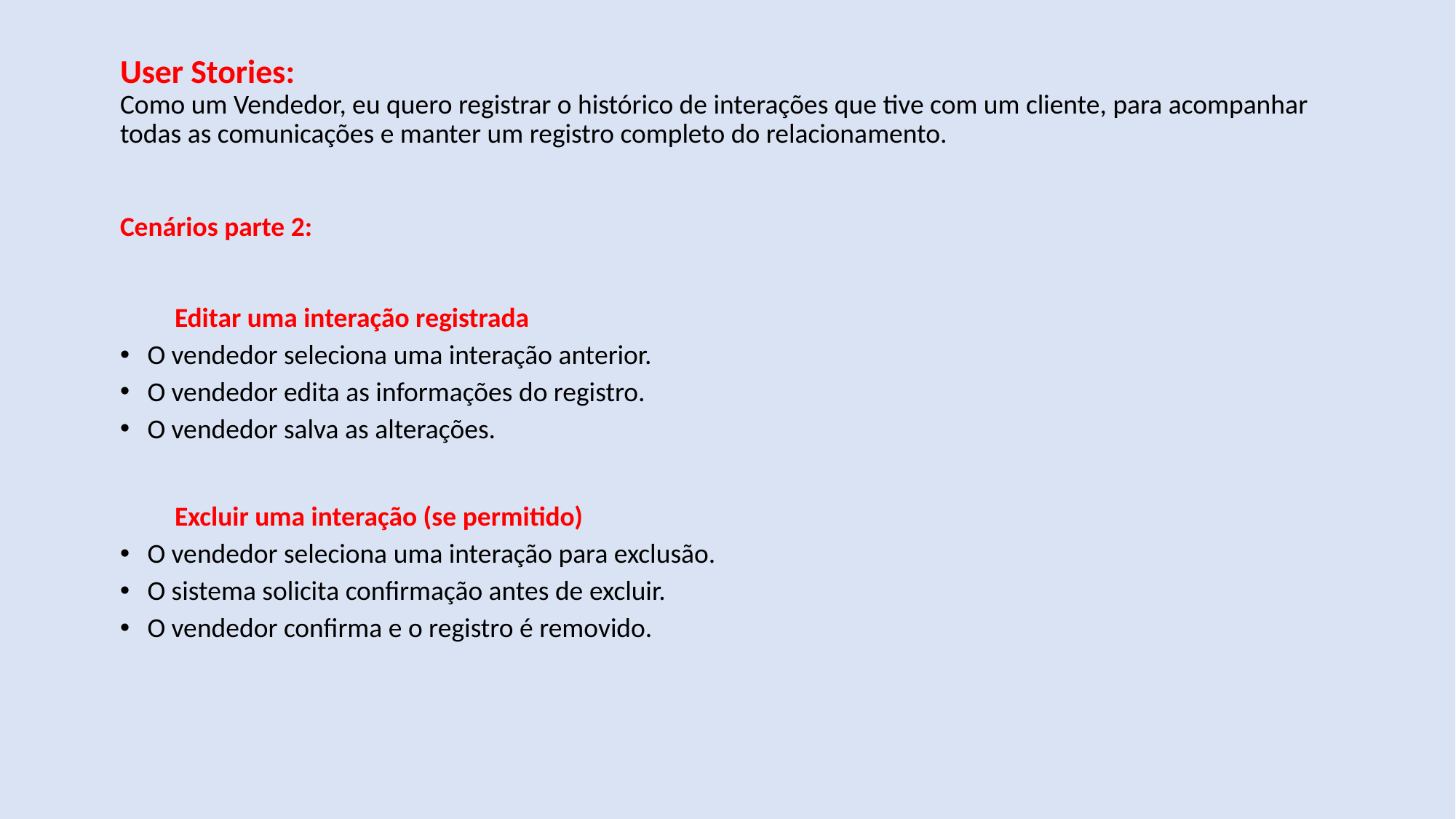

# User Stories: Como um Vendedor, eu quero registrar o histórico de interações que tive com um cliente, para acompanhar todas as comunicações e manter um registro completo do relacionamento.
	Cenários parte 2:

	Editar uma interação registrada
O vendedor seleciona uma interação anterior.
O vendedor edita as informações do registro.
O vendedor salva as alterações.

	Excluir uma interação (se permitido)
O vendedor seleciona uma interação para exclusão.
O sistema solicita confirmação antes de excluir.
O vendedor confirma e o registro é removido.